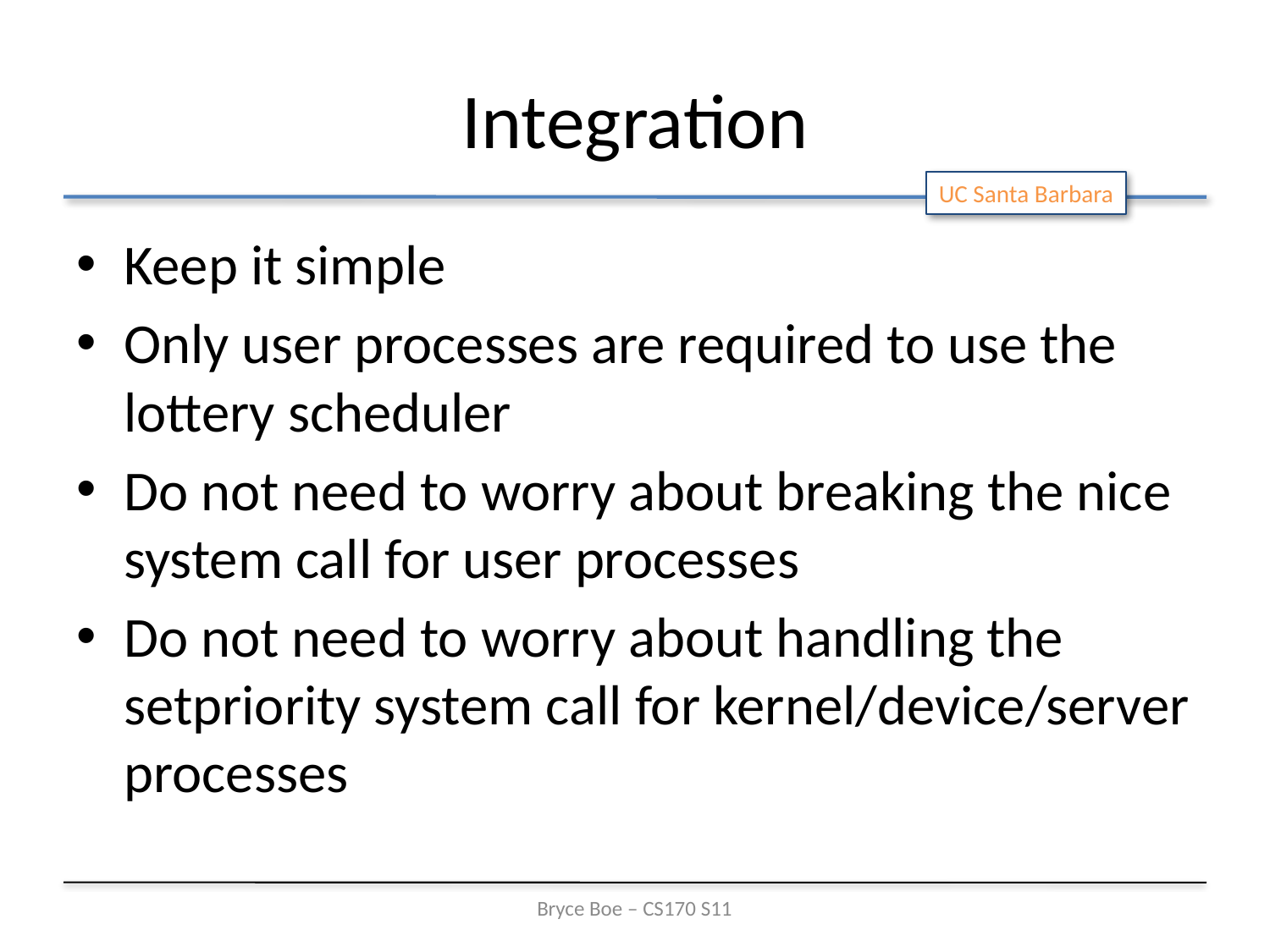

# Integration
Keep it simple
Only user processes are required to use the lottery scheduler
Do not need to worry about breaking the nice system call for user processes
Do not need to worry about handling the setpriority system call for kernel/device/server processes
Bryce Boe – CS170 S11